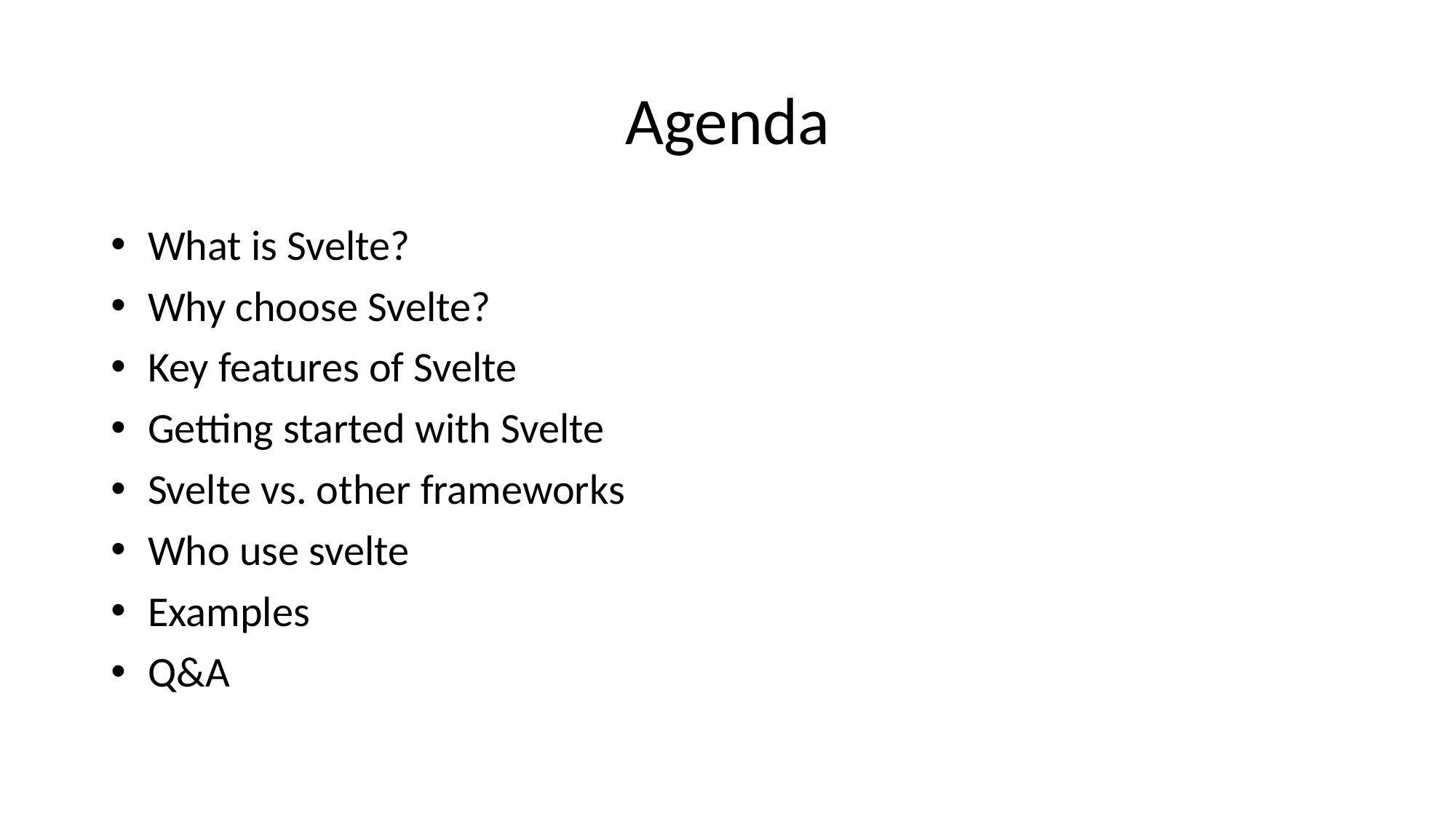

# Agenda
 What is Svelte?
 Why choose Svelte?
 Key features of Svelte
 Getting started with Svelte
 Svelte vs. other frameworks
 Who use svelte
 Examples
 Q&A